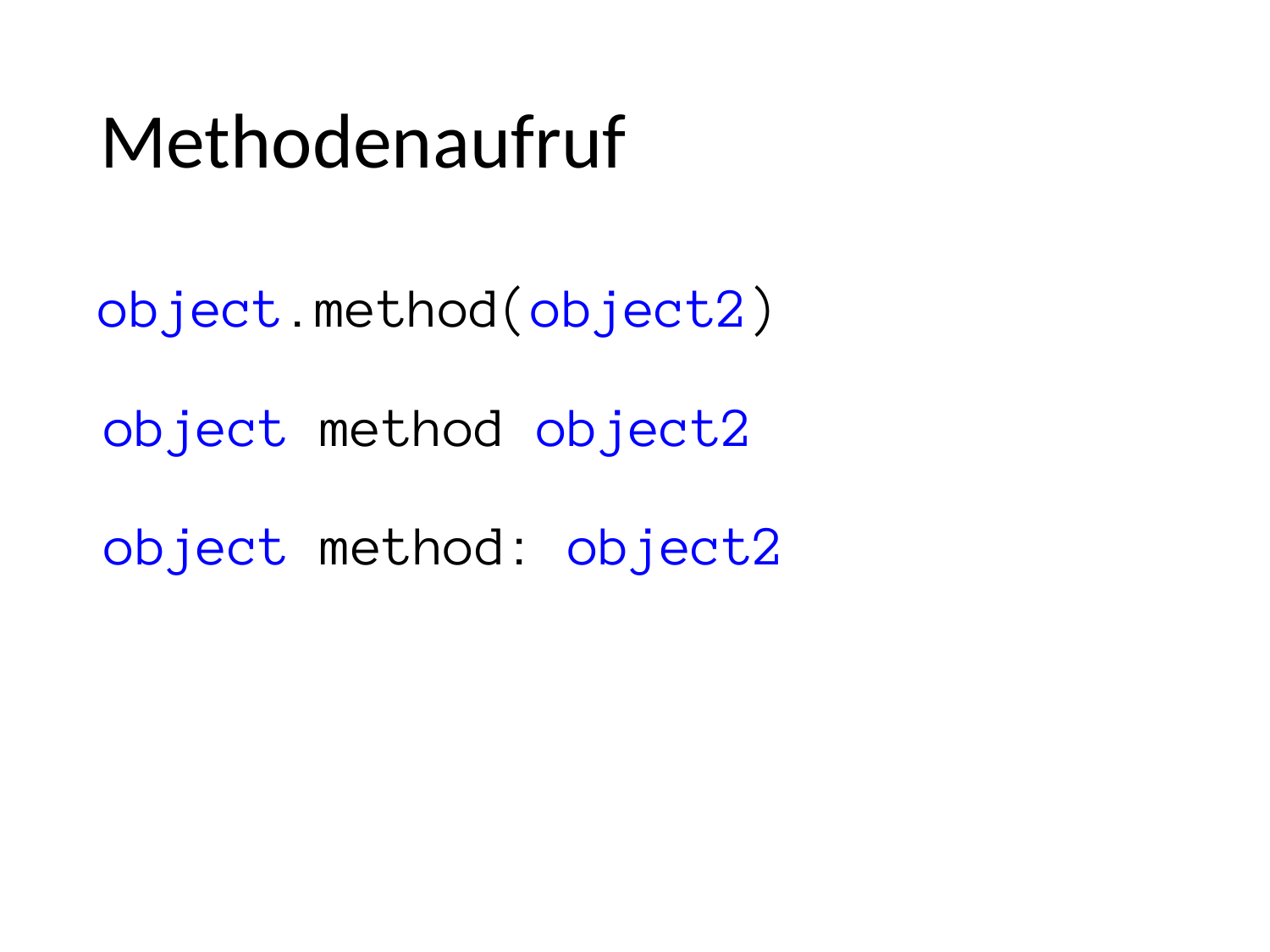

# Methodenaufruf
object.method(object2)
object method object2
object method: object2